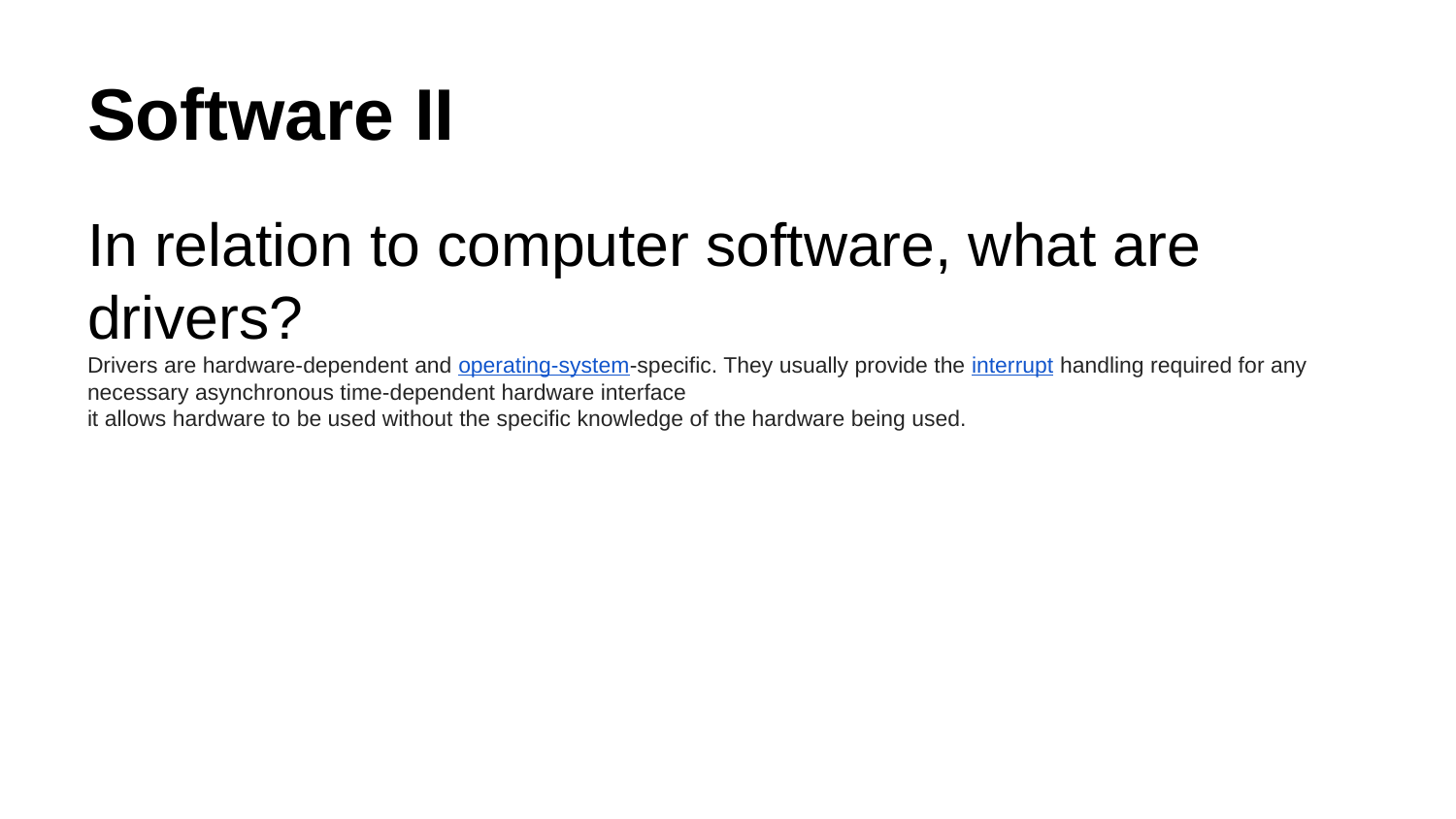

# Software II
In relation to computer software, what are drivers?
Drivers are hardware-dependent and operating-system-specific. They usually provide the interrupt handling required for any necessary asynchronous time-dependent hardware interface
it allows hardware to be used without the specific knowledge of the hardware being used.